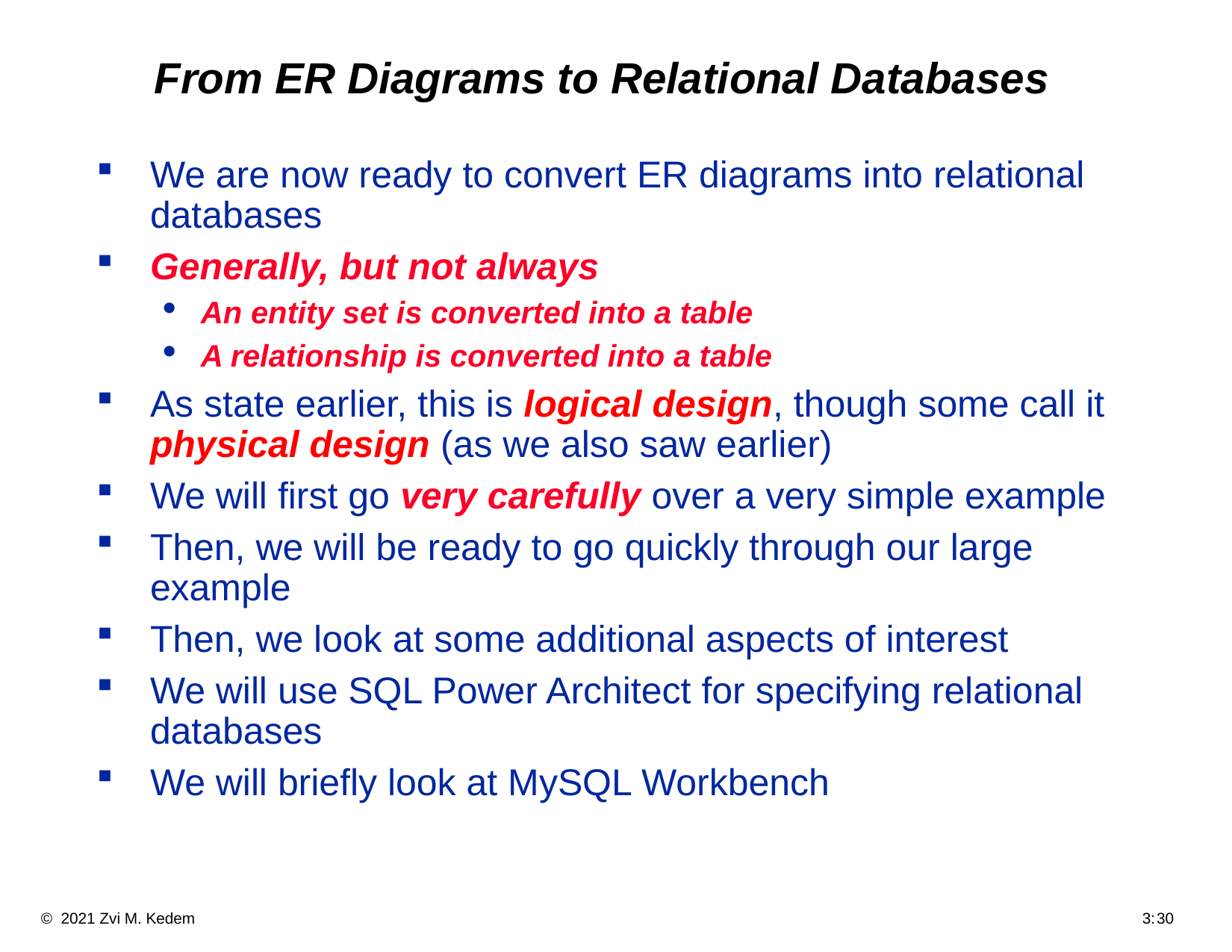

# From ER Diagrams to Relational Databases
We are now ready to convert ER diagrams into relational databases
Generally, but not always
An entity set is converted into a table
A relationship is converted into a table
As state earlier, this is logical design, though some call it physical design (as we also saw earlier)
We will first go very carefully over a very simple example
Then, we will be ready to go quickly through our large example
Then, we look at some additional aspects of interest
We will use SQL Power Architect for specifying relational databases
We will briefly look at MySQL Workbench